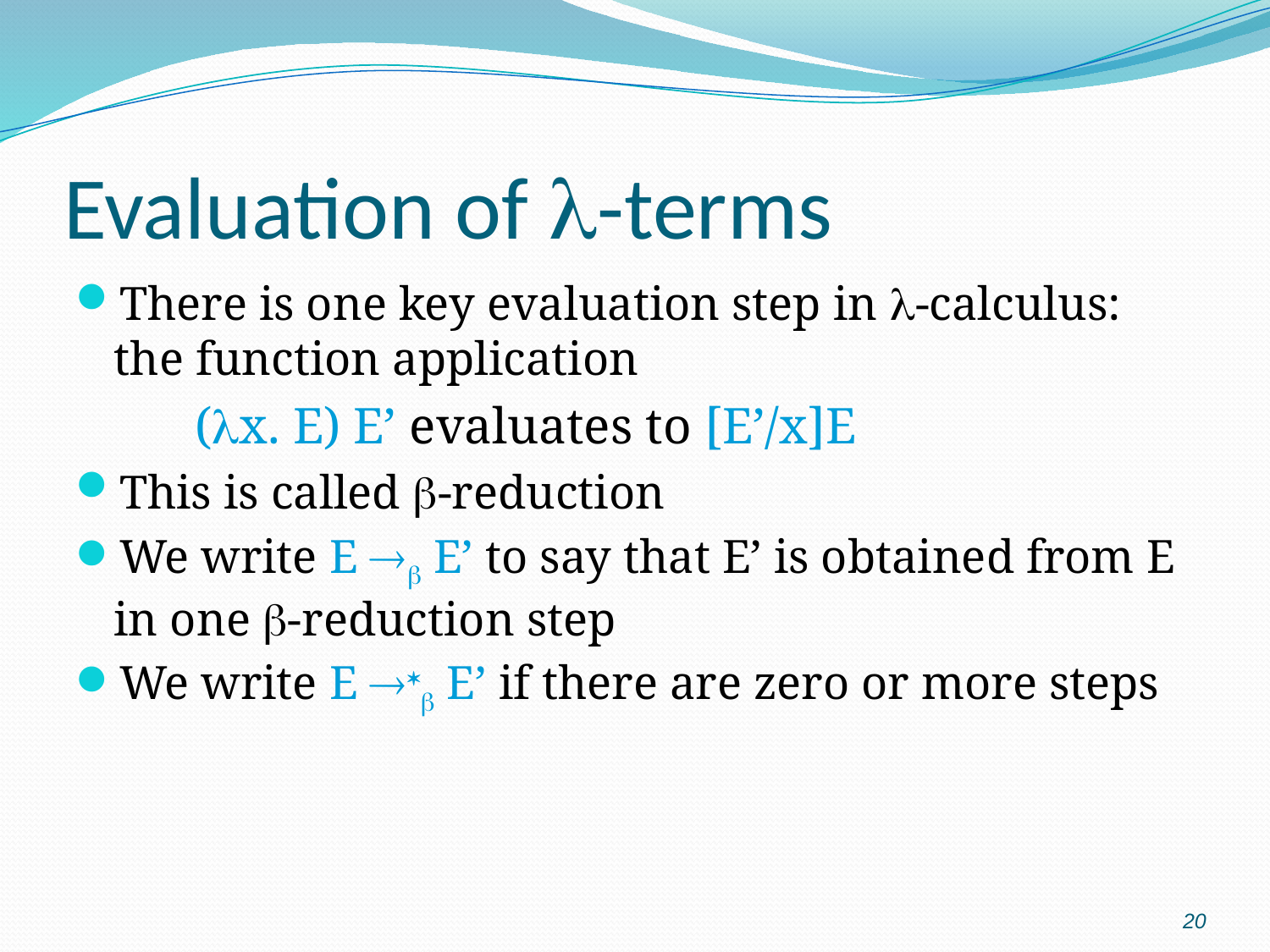

# Evaluation of λ-terms
There is one key evaluation step in λ-calculus: the function application
     (λx. E) E’ evaluates to [E’/x]E
This is called β-reduction
We write E →β E’ to say that E’ is obtained from E in one β-reduction step
We write E →∗β E’ if there are zero or more steps

20